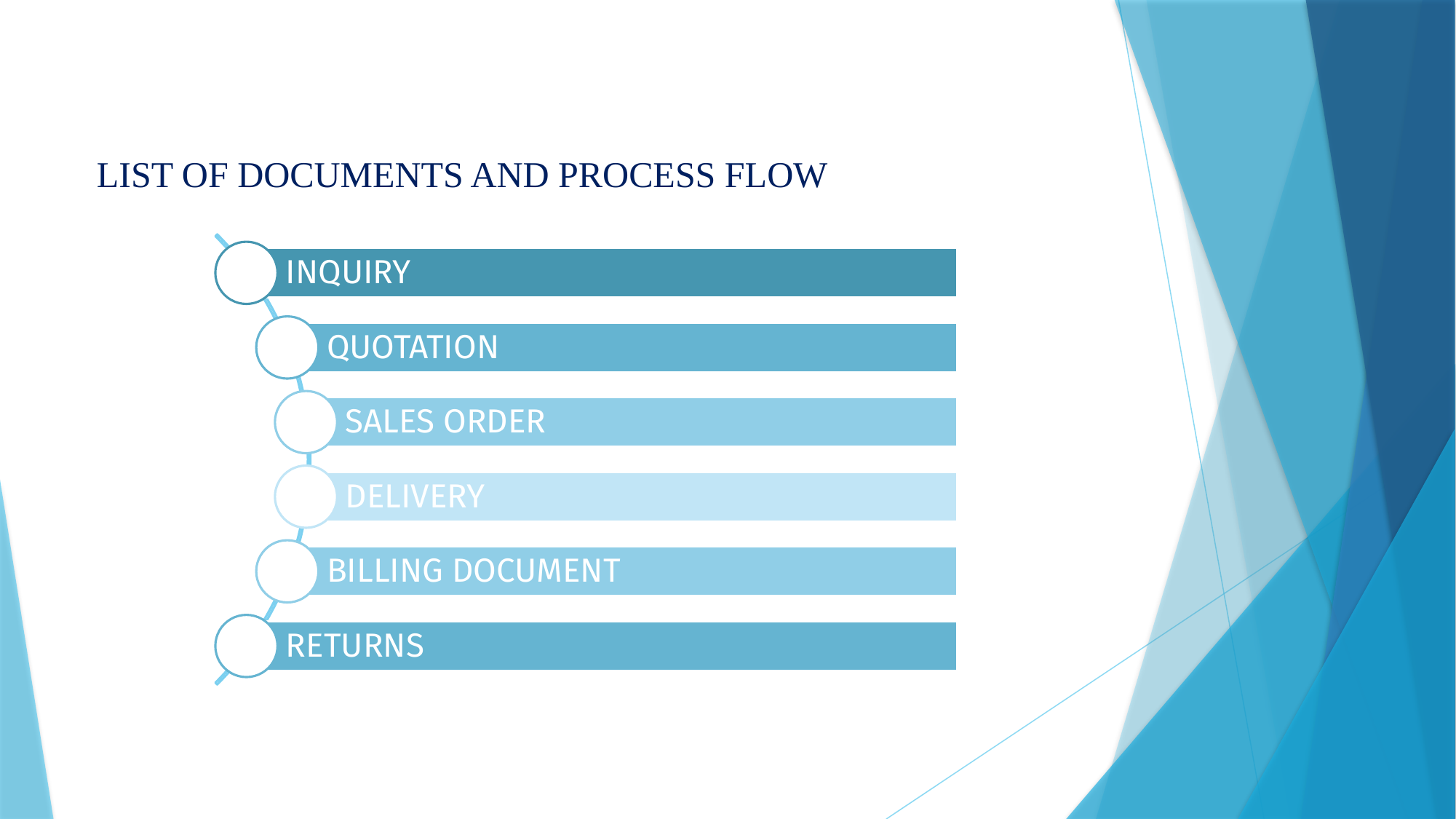

LIST OF DOCUMENTS AND PROCESS FLOW

INQUIRY
QUOTATION
SALES ORDER
DELIVERY
BILLING DOCUMENT
RETURNS